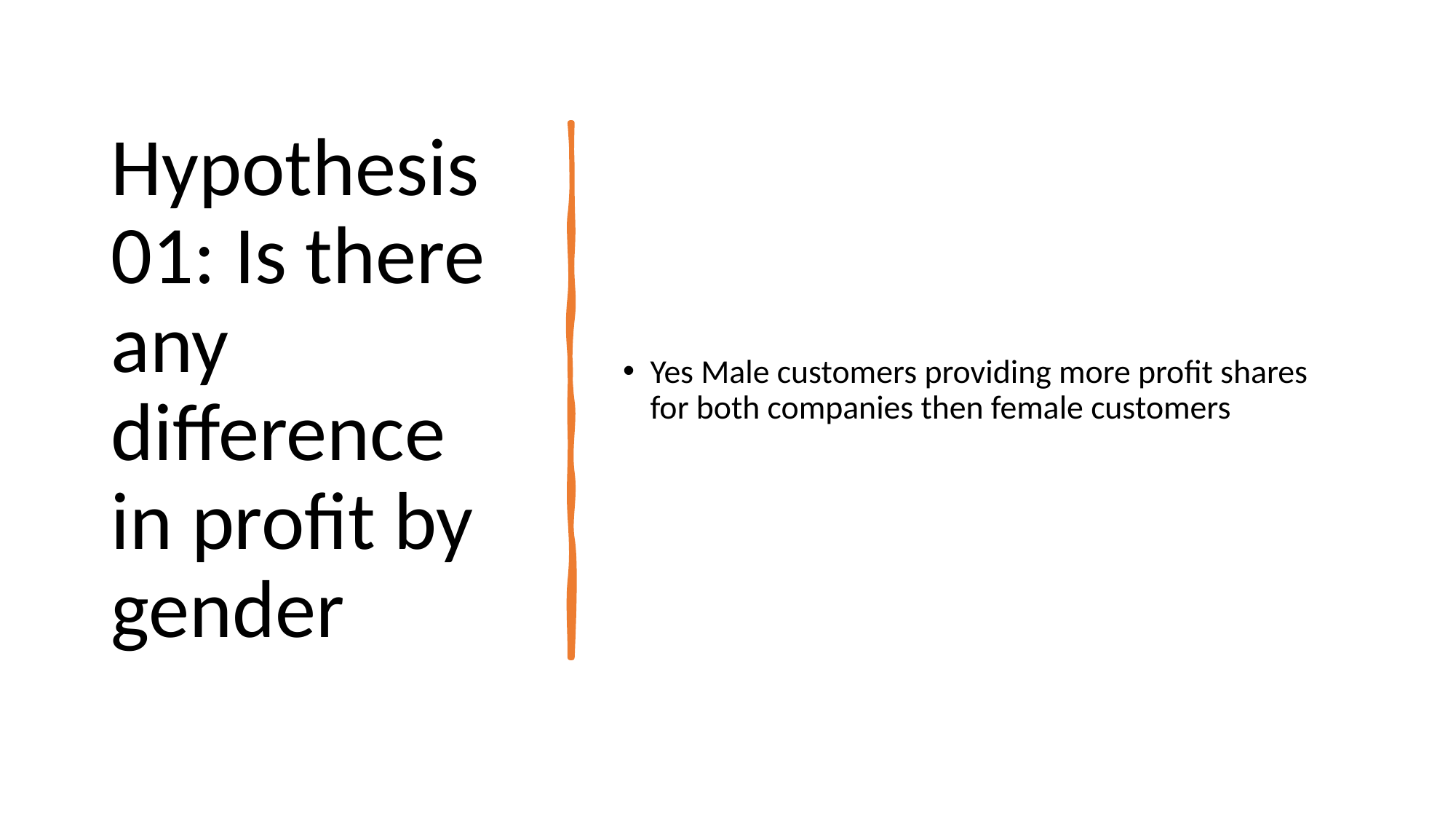

# Hypothesis 01: Is there any difference in profit by gender
Yes Male customers providing more profit shares for both companies then female customers